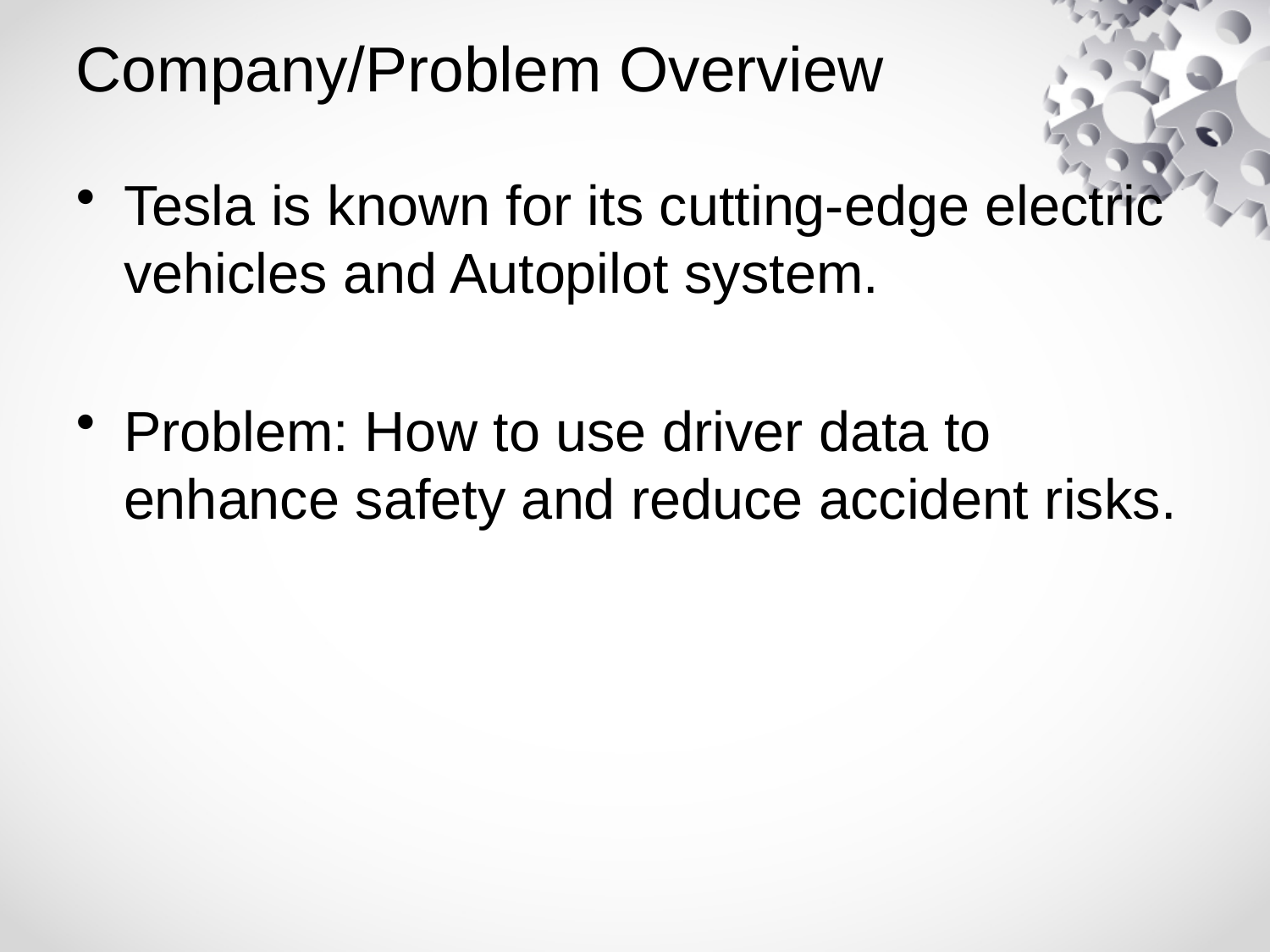

# Company/Problem Overview
Tesla is known for its cutting-edge electric vehicles and Autopilot system.

Problem: How to use driver data to enhance safety and reduce accident risks.